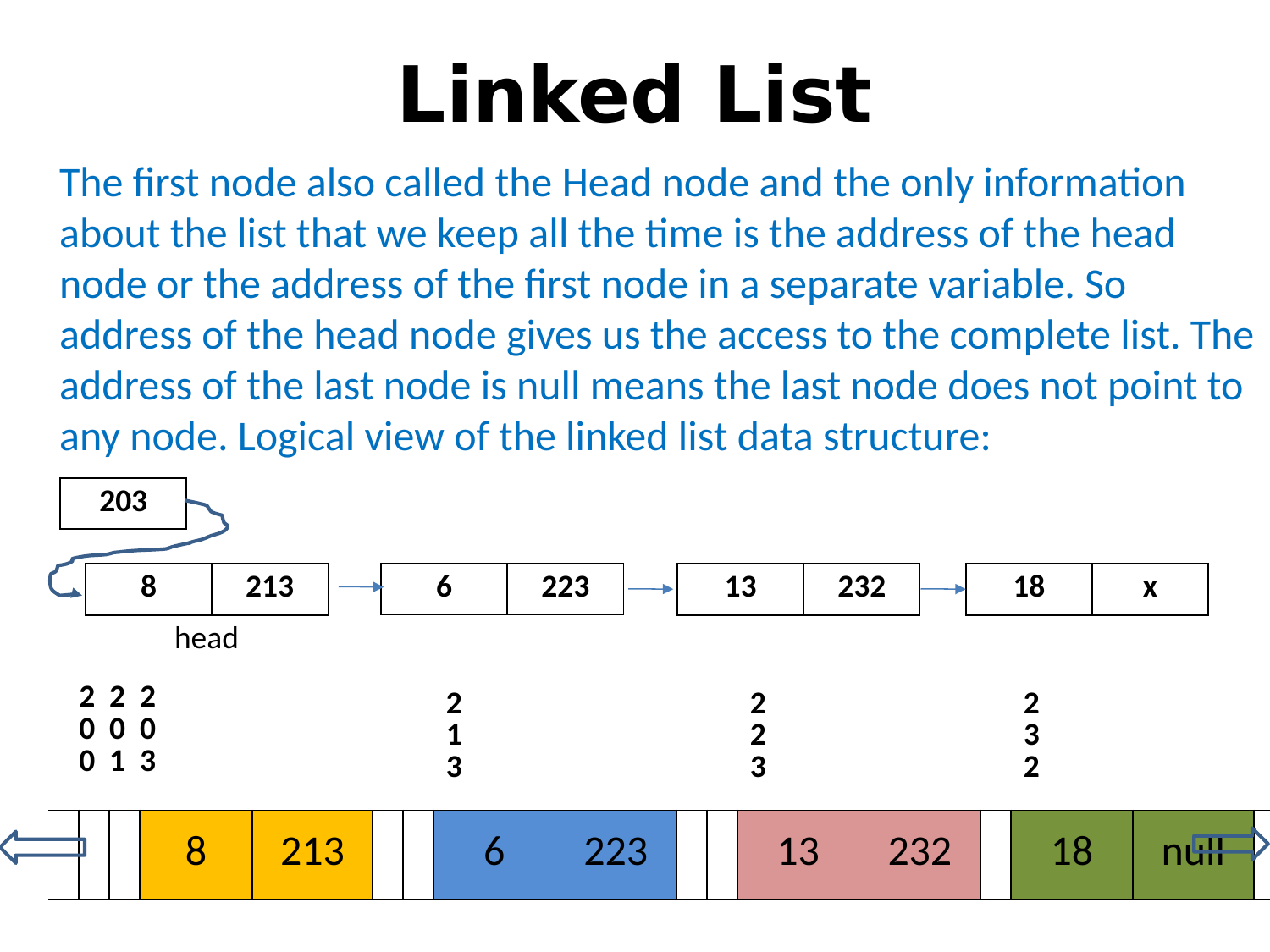

Linked List
The first node also called the Head node and the only information about the list that we keep all the time is the address of the head node or the address of the first node in a separate variable. So address of the head node gives us the access to the complete list. The address of the last node is null means the last node does not point to any node. Logical view of the linked list data structure:
| 203 |
| --- |

| 8 | 213 |
| --- | --- |
| head |  |
| 6 | 223 |
| --- | --- |
| 13 | 232 |
| --- | --- |
| 18 | x |
| --- | --- |
|  | 200 | 201 | 203 |  |  |  |  |  |  |  |  |  | 213 |  |  |  |  |  |  |  |  |  | 223 |  |  |  |  |  |  |  |  | 232 |  |  |  |  |  |  |  |  |  |
| --- | --- | --- | --- | --- | --- | --- | --- | --- | --- | --- | --- | --- | --- | --- | --- | --- | --- | --- | --- | --- | --- | --- | --- | --- | --- | --- | --- | --- | --- | --- | --- | --- | --- | --- | --- | --- | --- | --- | --- | --- | --- |
|  |  |  | 8 |  |  |  | 213 |  |  |  |  |  | 6 |  |  |  | 223 |  |  |  |  |  | 13 |  |  |  | 232 |  |  |  |  | 18 |  |  |  | null |  |  |  |  |  |